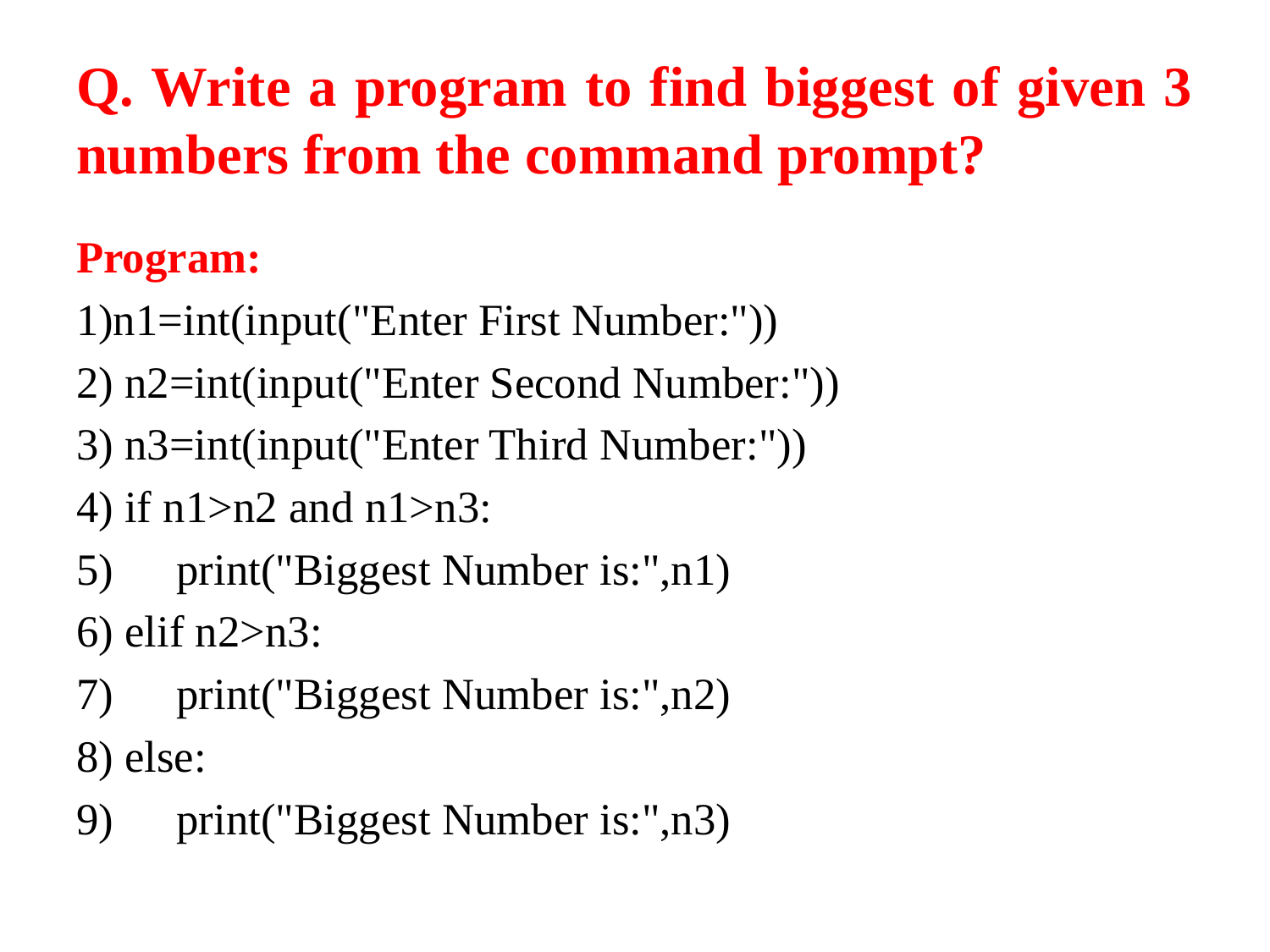

# Q. Write a program to find biggest of given 3 numbers from the command prompt?
Program:
1)n1=int(input("Enter First Number:"))
2) n2=int(input("Enter Second Number:"))
3) n3=int(input("Enter Third Number:"))
4) if n1>n2 and n1>n3:
5) 	print("Biggest Number is:",n1)
6) elif n2>n3:
7) 	print("Biggest Number is:",n2)
8) else:
9) 	print("Biggest Number is:",n3)